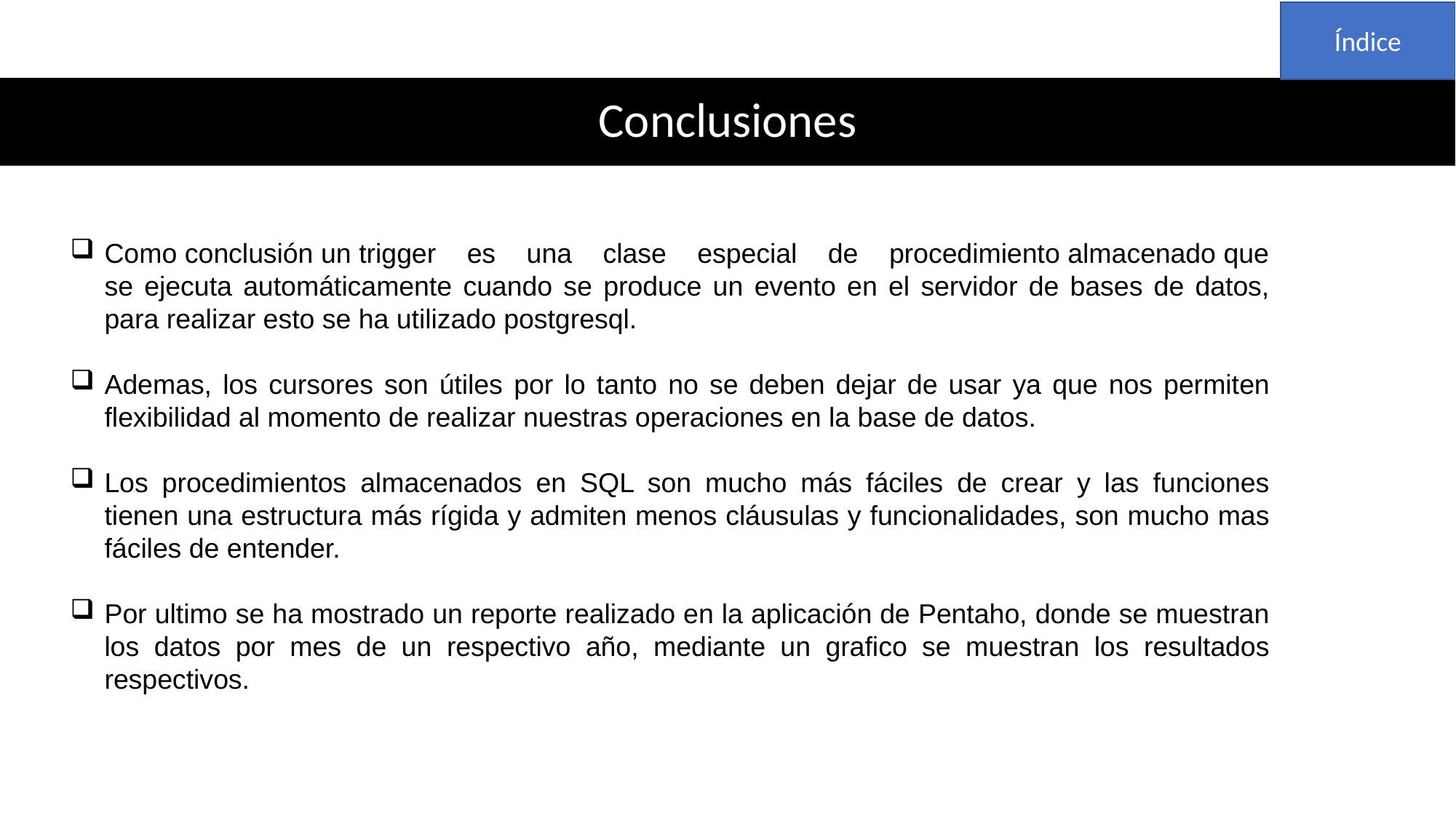

Índice
# Conclusiones

Como conclusión un trigger    es    una    clase    especial    de    procedimiento almacenado que se ejecuta automáticamente cuando se produce un evento en el servidor de bases de datos, para realizar esto se ha utilizado postgresql.

Ademas, los cursores son útiles por lo tanto no se deben dejar de usar ya que nos permiten flexibilidad al momento de realizar nuestras operaciones en la base de datos.

Los procedimientos almacenados en SQL son mucho más fáciles de crear y las funciones tienen una estructura más rígida y admiten menos cláusulas y funcionalidades, son mucho mas fáciles de entender.

Por ultimo se ha mostrado un reporte realizado en la aplicación de Pentaho, donde se muestran los datos por mes de un respectivo año, mediante un grafico se muestran los resultados respectivos.